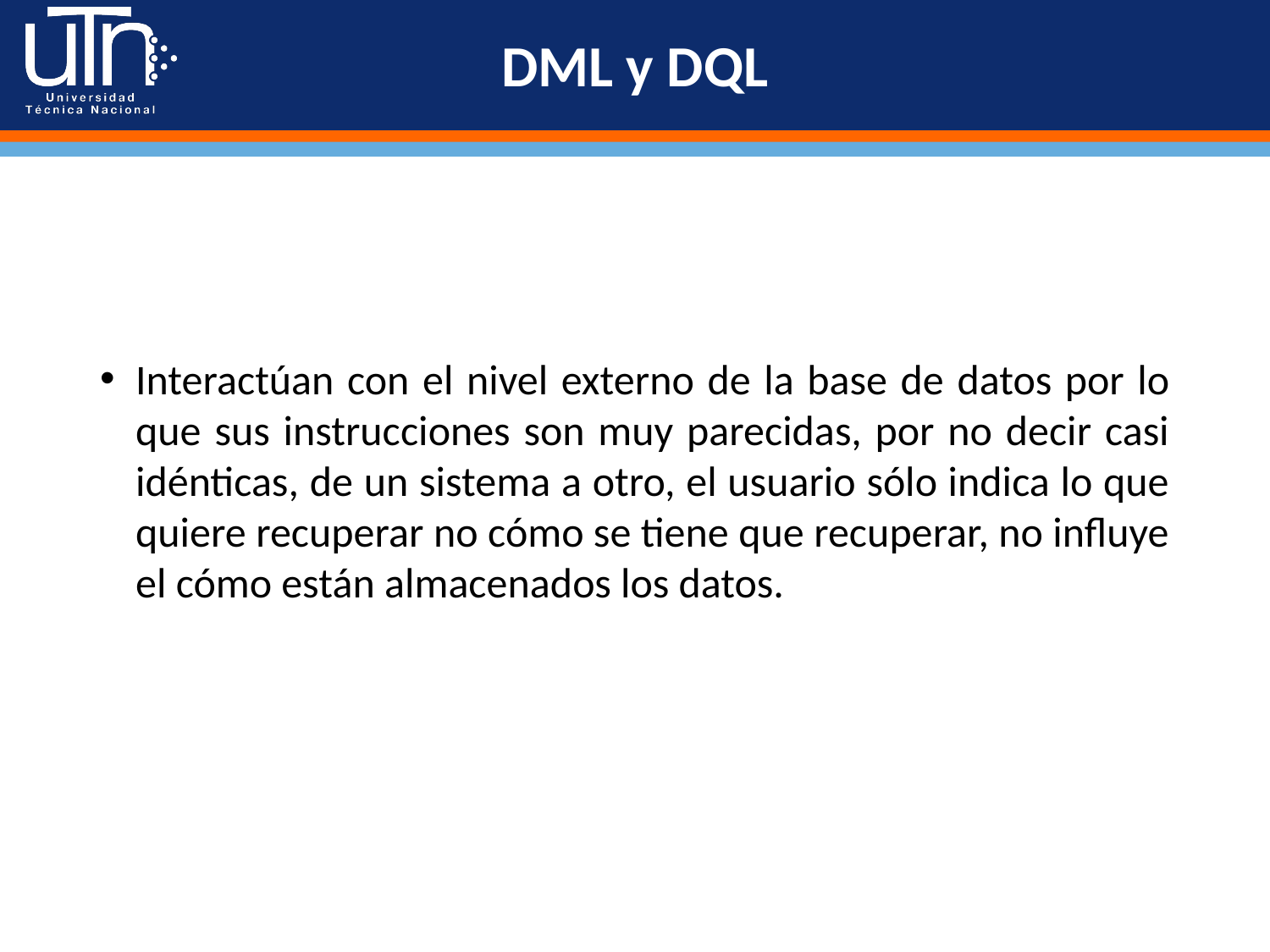

# DML y DQL

Interactúan con el nivel externo de la base de datos por lo que sus instrucciones son muy parecidas, por no decir casi idénticas, de un sistema a otro, el usuario sólo indica lo que quiere recuperar no cómo se tiene que recuperar, no influye el cómo están almacenados los datos.